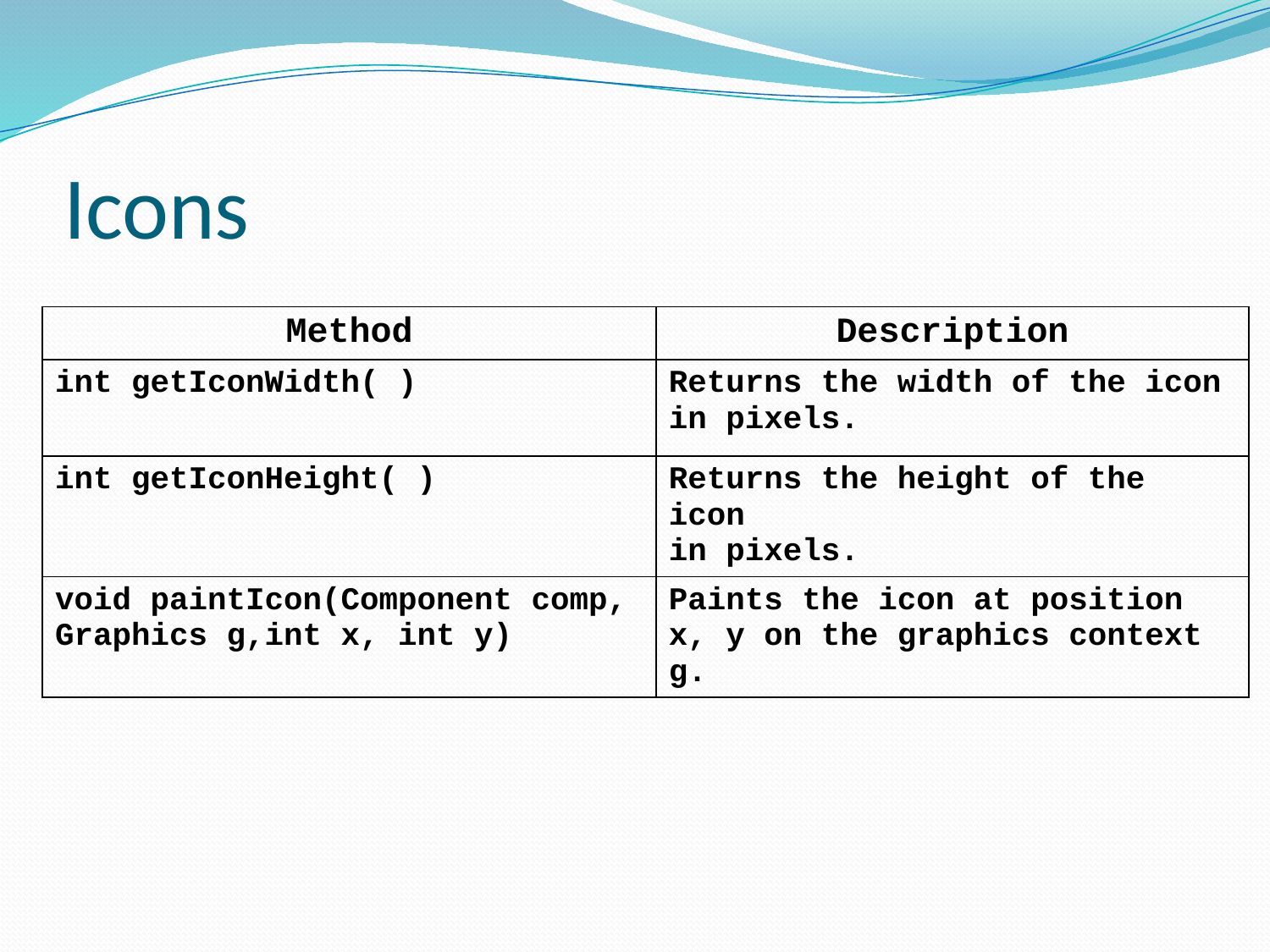

# Icons
| Method | Description |
| --- | --- |
| int getIconWidth( ) | Returns the width of the icon in pixels. |
| int getIconHeight( ) | Returns the height of the icon in pixels. |
| void paintIcon(Component comp, Graphics g,int x, int y) | Paints the icon at position x, y on the graphics context g. |